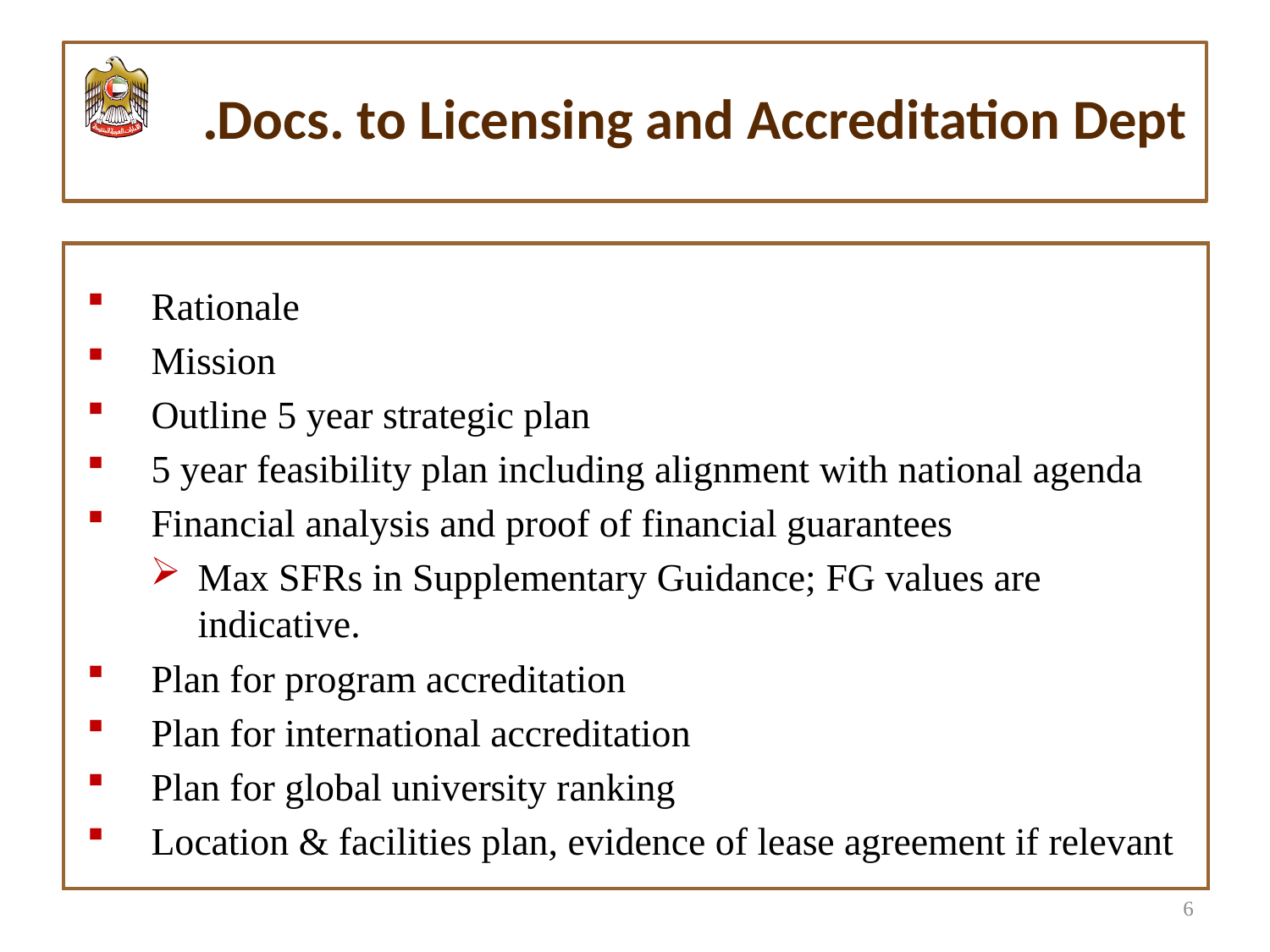

#
Docs. to Licensing and Accreditation Dept.
|  |
| --- |
Rationale
Mission
Outline 5 year strategic plan
5 year feasibility plan including alignment with national agenda
Financial analysis and proof of financial guarantees
Max SFRs in Supplementary Guidance; FG values are indicative.
Plan for program accreditation
Plan for international accreditation
Plan for global university ranking
Location & facilities plan, evidence of lease agreement if relevant

6